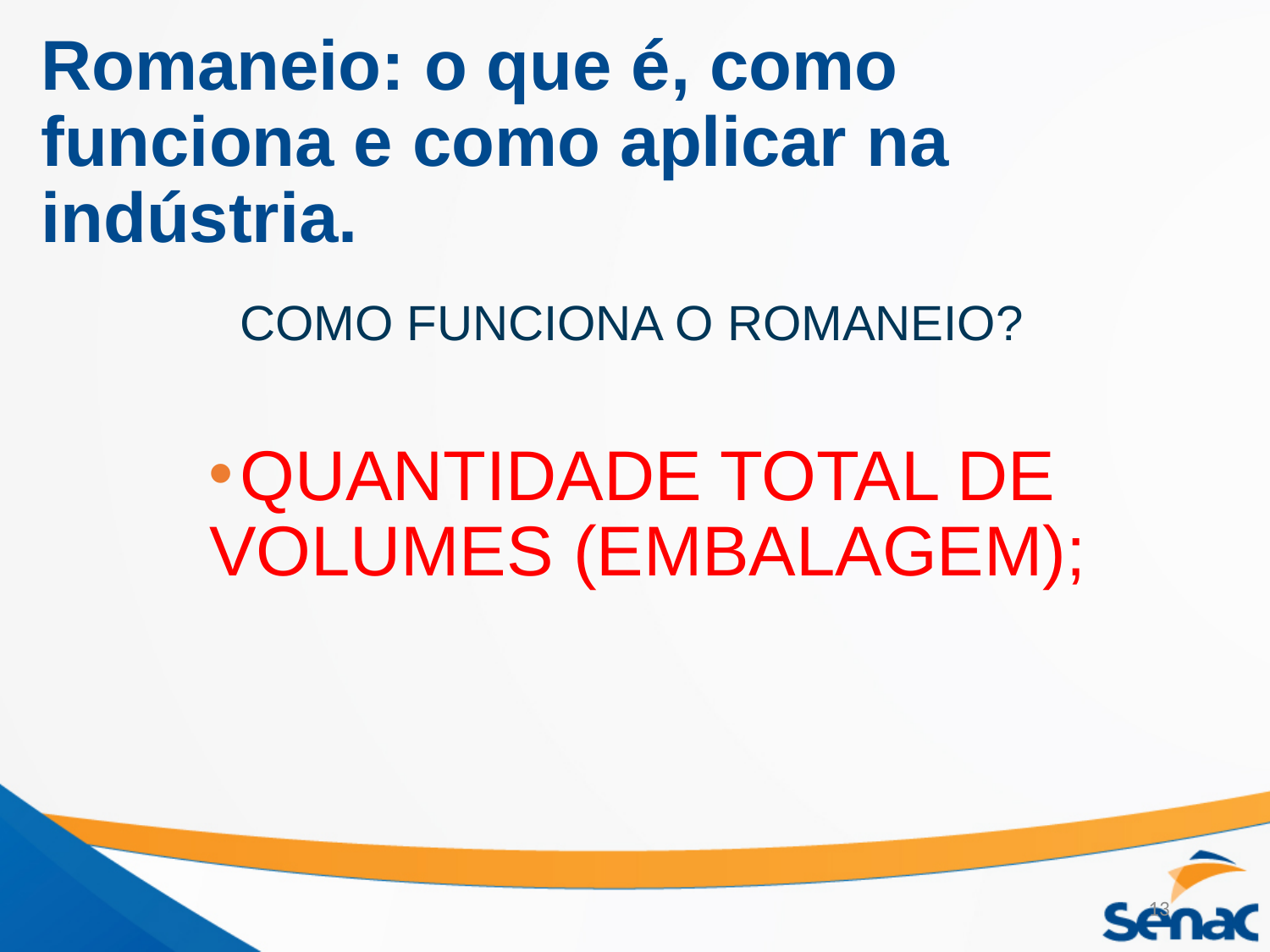

# Romaneio: o que é, como funciona e como aplicar na indústria.
COMO FUNCIONA O ROMANEIO?

QUANTIDADE TOTAL DE VOLUMES (EMBALAGEM);
13